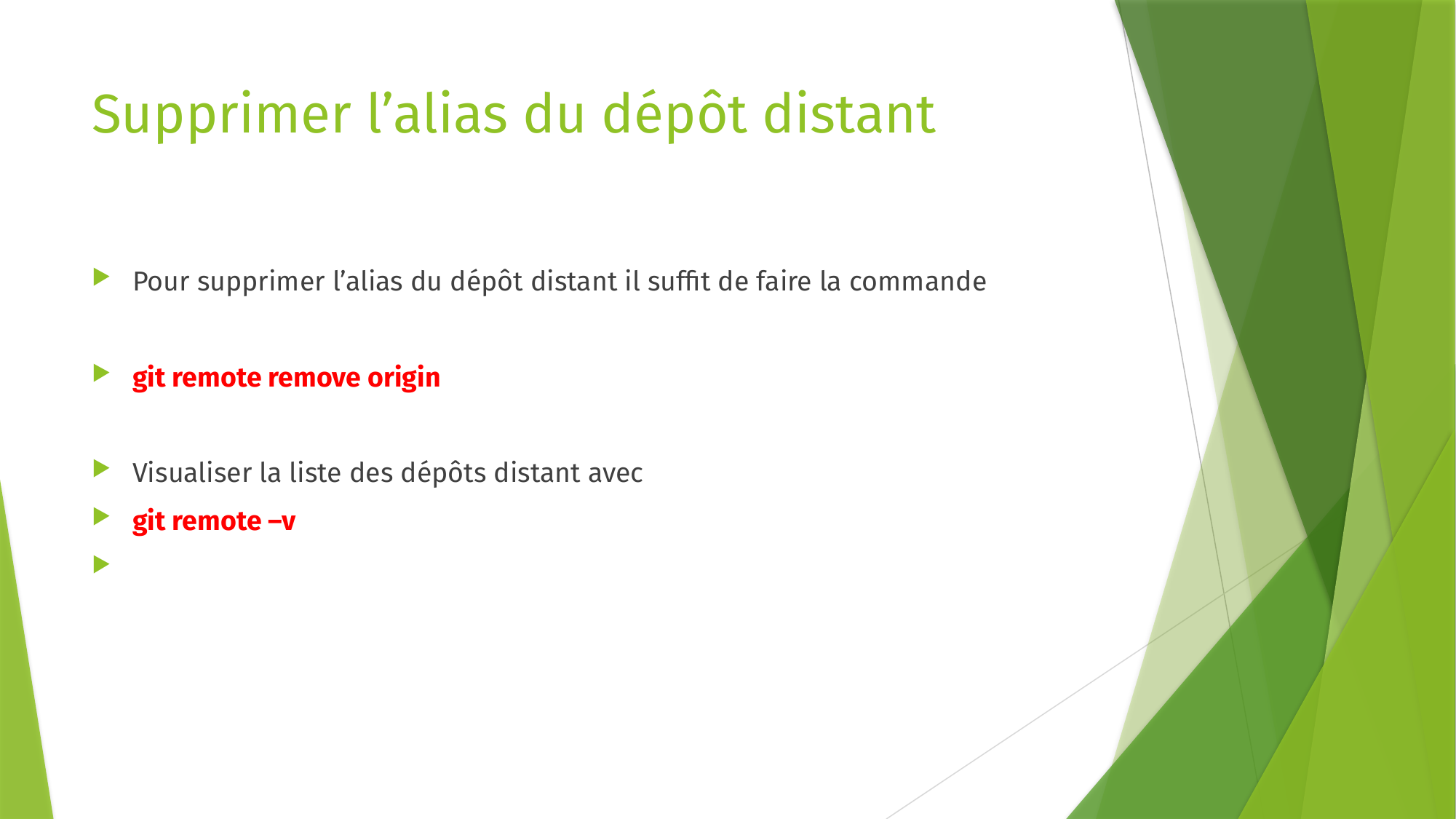

# Supprimer l’alias du dépôt distant
Pour supprimer l’alias du dépôt distant il suffit de faire la commande

git remote remove origin

Visualiser la liste des dépôts distant avec
git remote –v